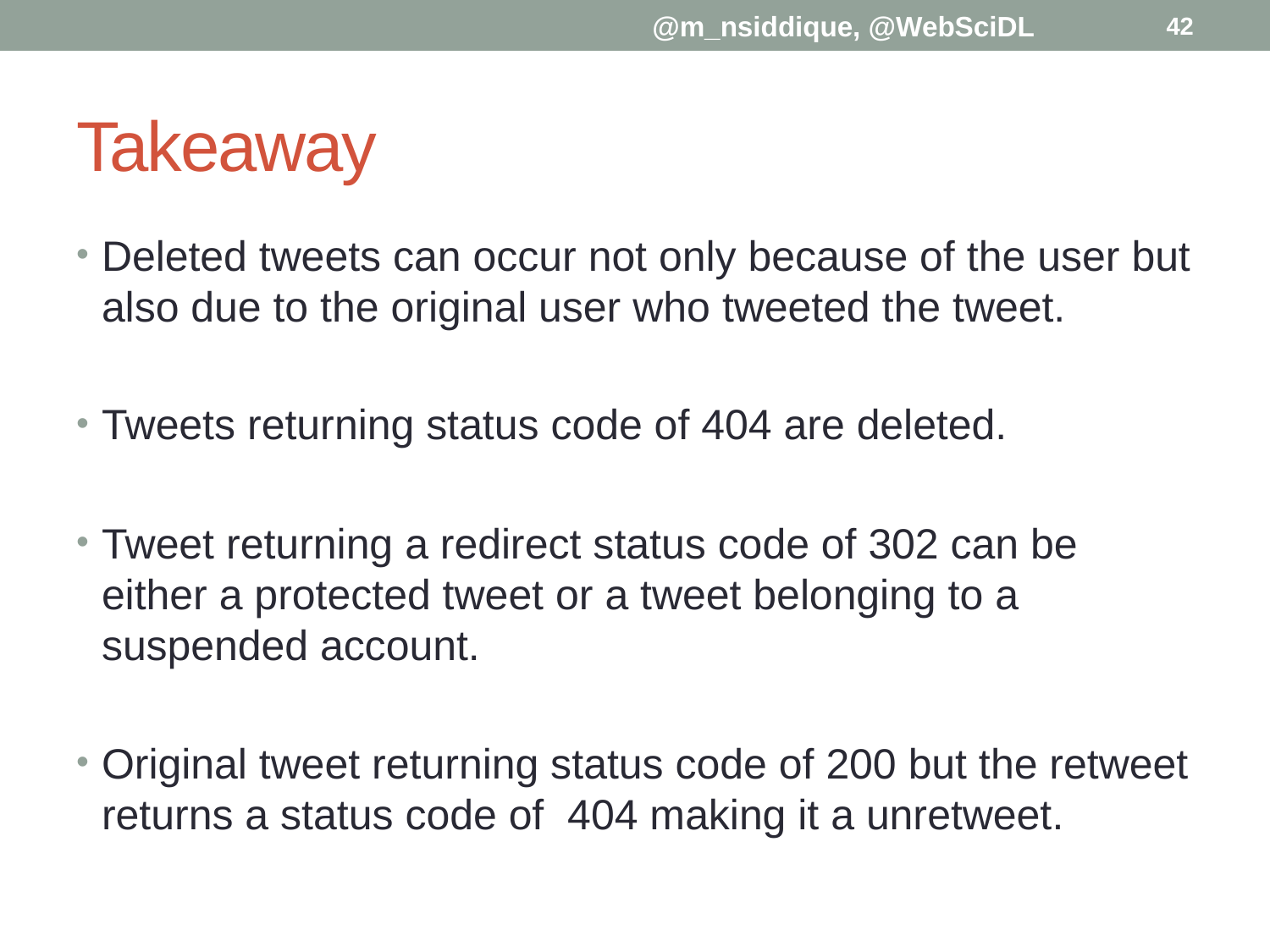

@m_nsiddique, @WebSciDL

42
# Takeaway
Deleted tweets can occur not only because of the user but also due to the original user who tweeted the tweet.

Tweets returning status code of 404 are deleted.

Tweet returning a redirect status code of 302 can be either a protected tweet or a tweet belonging to a suspended account.

Original tweet returning status code of 200 but the retweet returns a status code of  404 making it a unretweet.